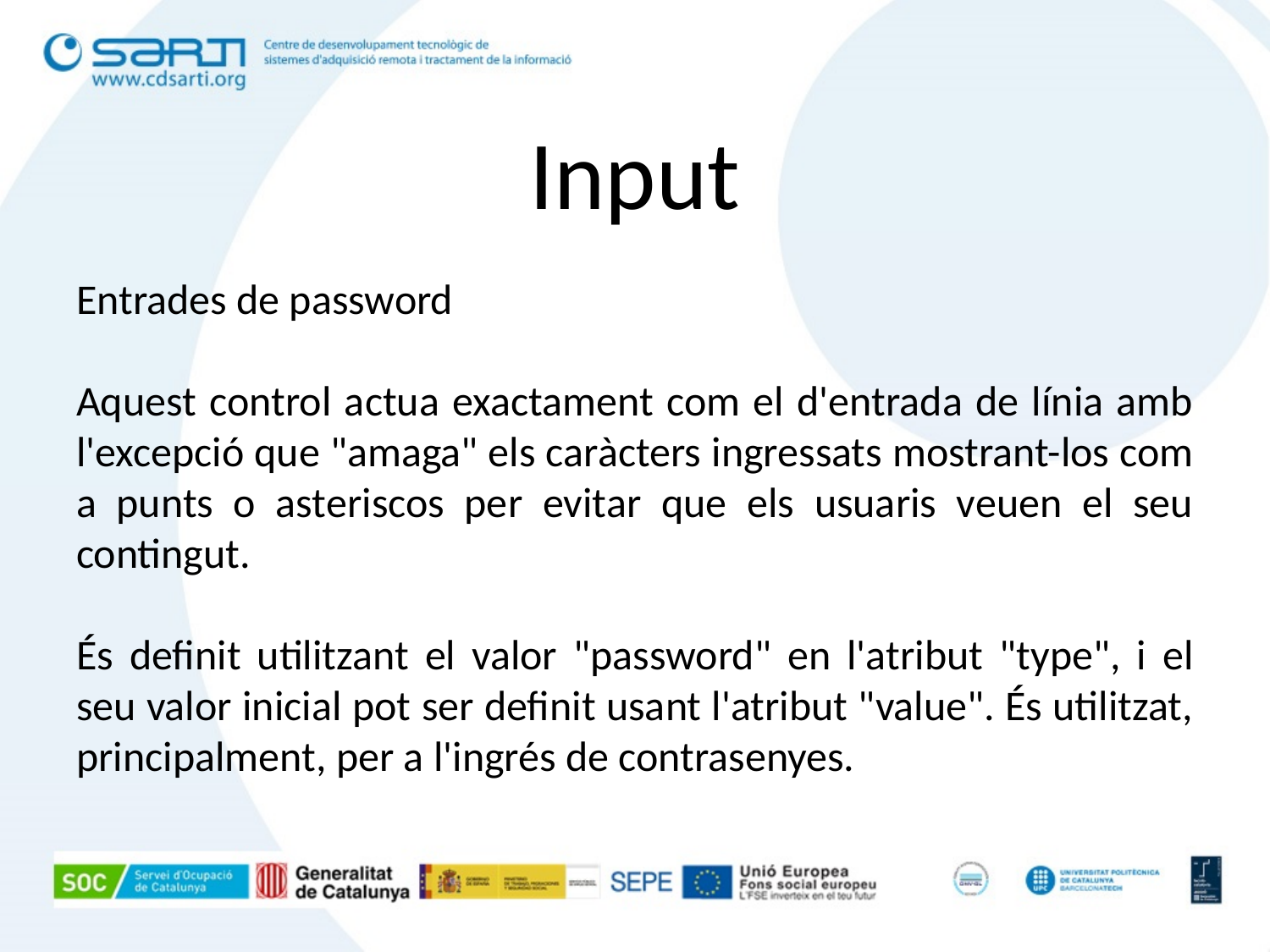

# Input
Entrades de password
Aquest control actua exactament com el d'entrada de línia amb l'excepció que "amaga" els caràcters ingressats mostrant-los com a punts o asteriscos per evitar que els usuaris veuen el seu contingut.

És definit utilitzant el valor "password" en l'atribut "type", i el seu valor inicial pot ser definit usant l'atribut "value". És utilitzat, principalment, per a l'ingrés de contrasenyes.